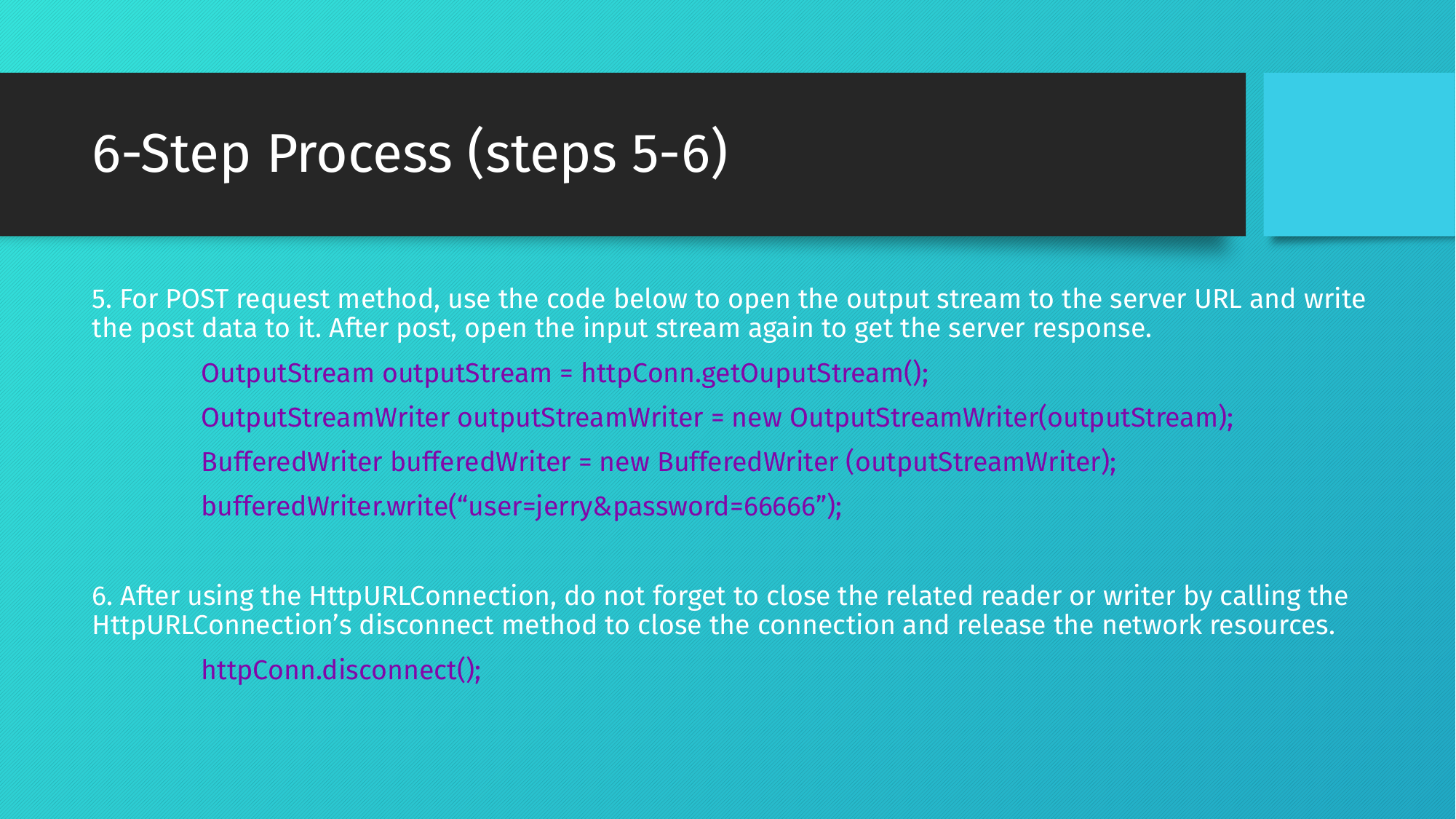

# 6-Step Process (steps 5-6)
5. For POST request method, use the code below to open the output stream to the server URL and write the post data to it. After post, open the input stream again to get the server response.
	OutputStream outputStream = httpConn.getOuputStream();
	OutputStreamWriter outputStreamWriter = new OutputStreamWriter(outputStream);
	BufferedWriter bufferedWriter = new BufferedWriter (outputStreamWriter);
	bufferedWriter.write(“user=jerry&password=66666”);

6. After using the HttpURLConnection, do not forget to close the related reader or writer by calling the HttpURLConnection’s disconnect method to close the connection and release the network resources.
	httpConn.disconnect();